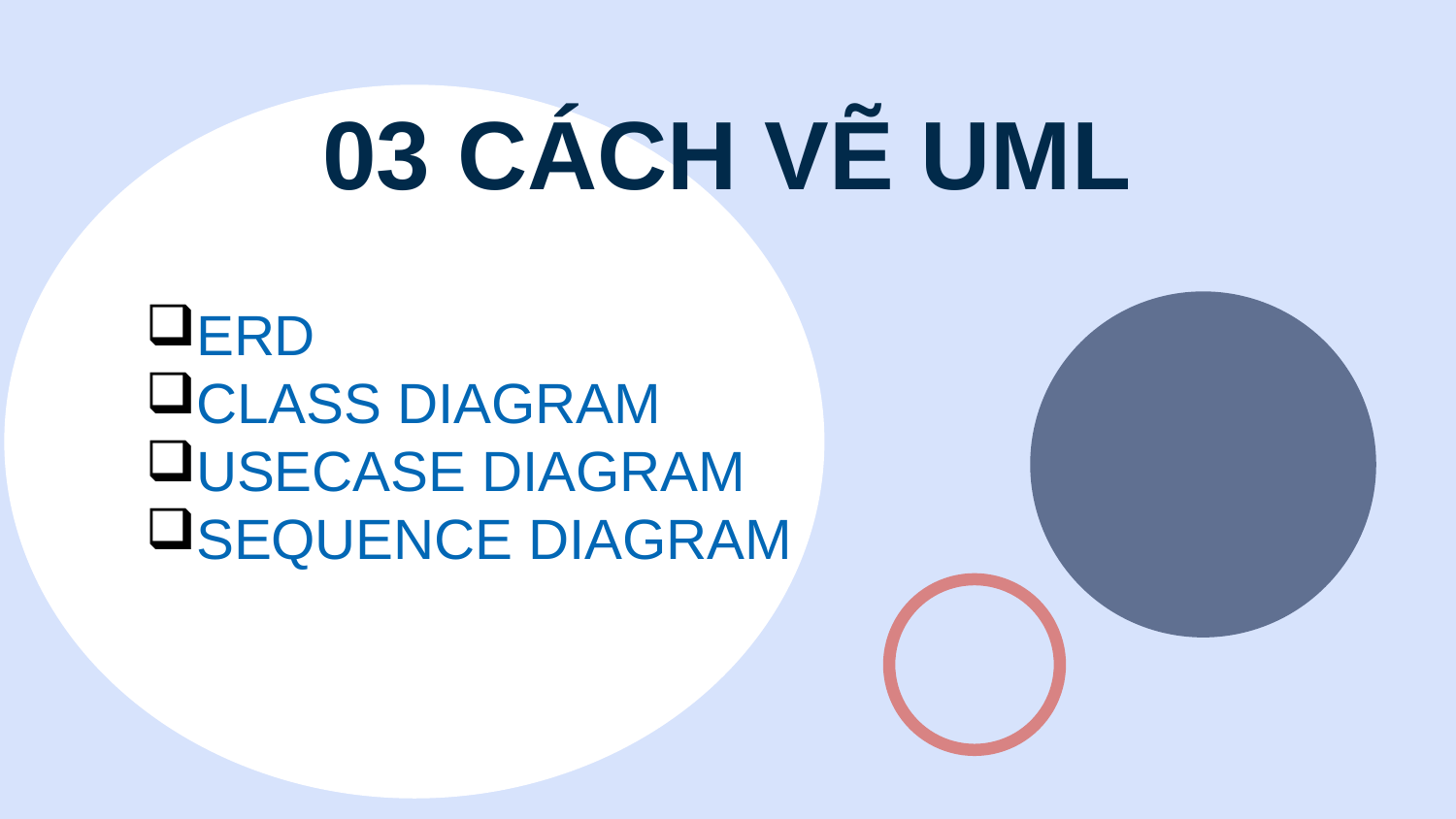

# 03 CÁCH VẼ UML

ERD
CLASS DIAGRAM
USECASE DIAGRAM
SEQUENCE DIAGRAM